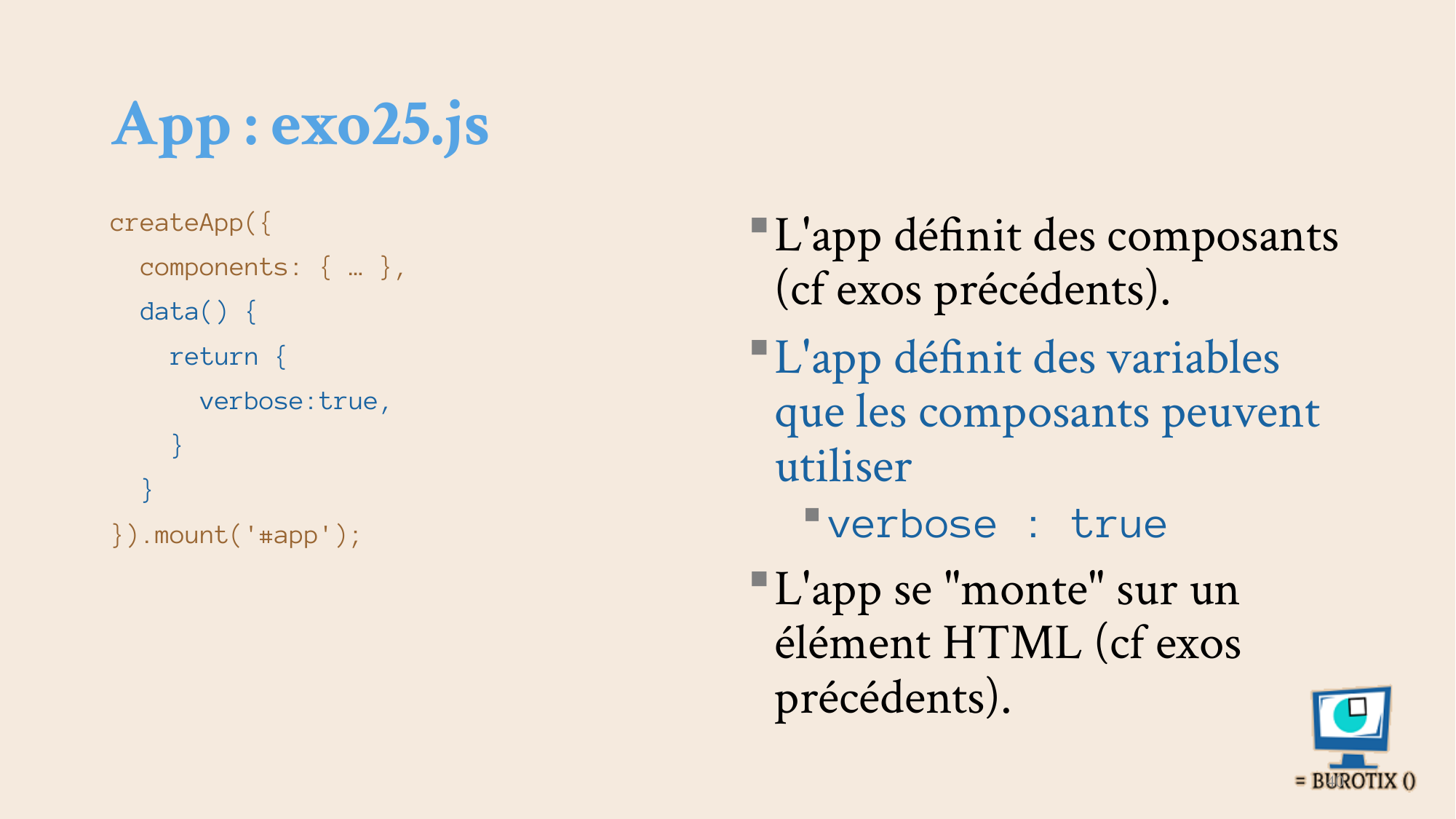

# App : exo25.js
createApp({
  components: { … },
  data() {
    return {
      verbose:true,
    }
  }
}).mount('#app');

L'app définit des composants (cf exos précédents).
L'app définit des variables que les composants peuvent utiliser
verbose : true
L'app se "monte" sur un élément HTML (cf exos précédents).
40